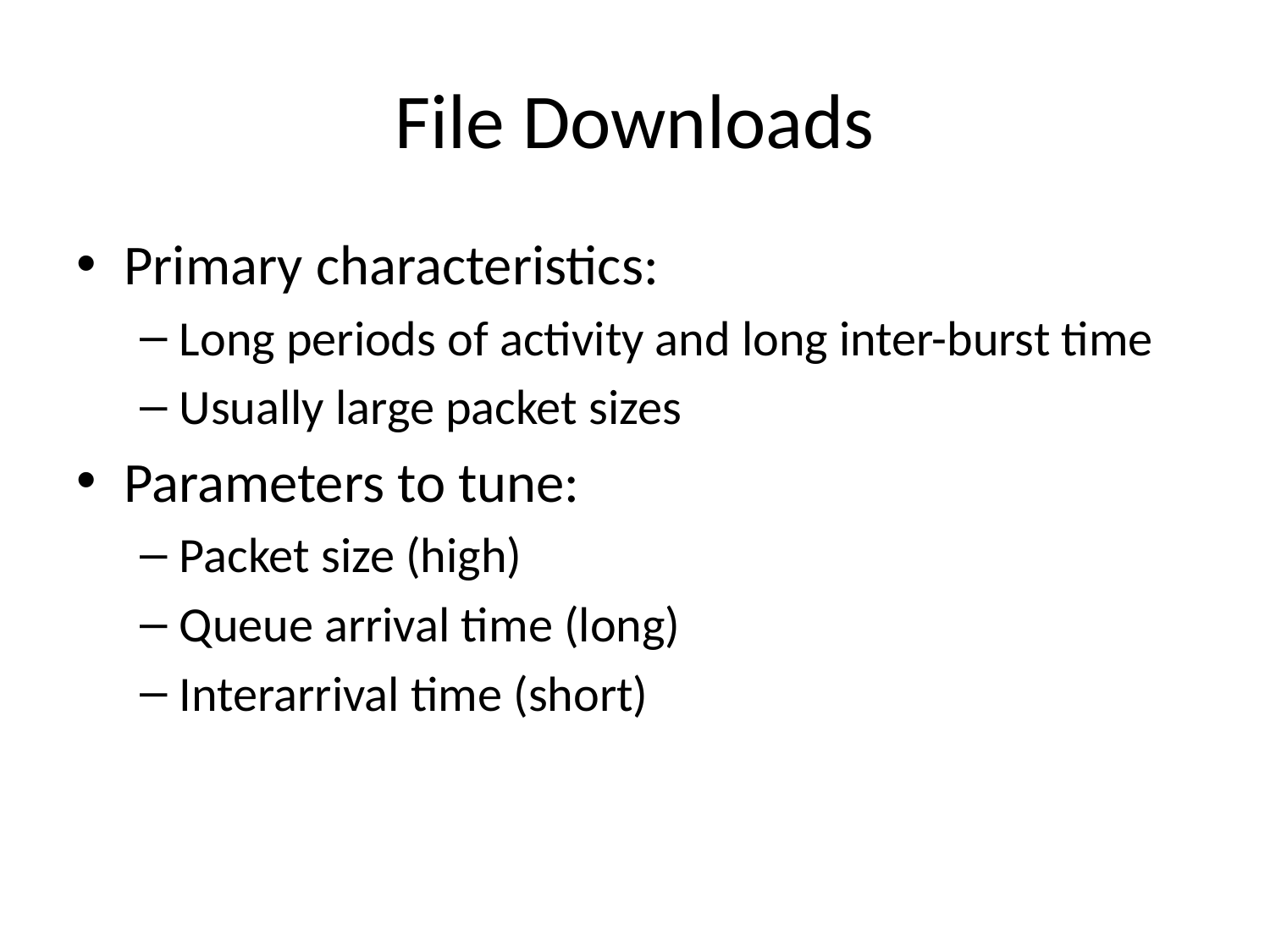

# File Downloads
Primary characteristics:
Long periods of activity and long inter-burst time
Usually large packet sizes
Parameters to tune:
Packet size (high)
Queue arrival time (long)
Interarrival time (short)